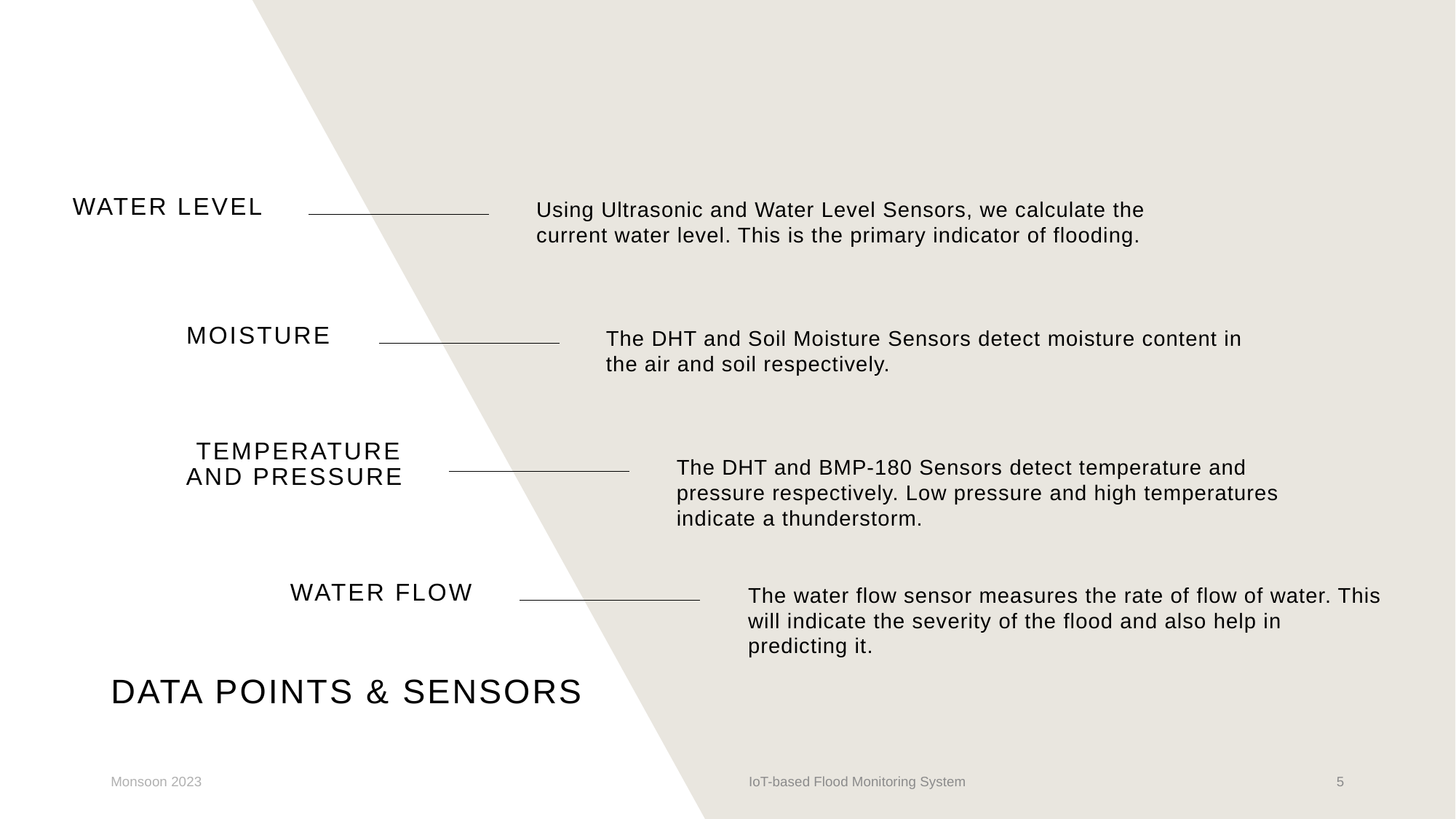

Water level
Using Ultrasonic and Water Level Sensors, we calculate the current water level. This is the primary indicator of flooding.

MOISTURE
The DHT and Soil Moisture Sensors detect moisture content in the air and soil respectively.

Temperature and pressure
The DHT and BMP-180 Sensors detect temperature and pressure respectively. Low pressure and high temperatures indicate a thunderstorm.
Water flow
The water flow sensor measures the rate of flow of water. This will indicate the severity of the flood and also help in predicting it.

# Data points & sensors
Monsoon 2023
IoT-based Flood Monitoring System
5